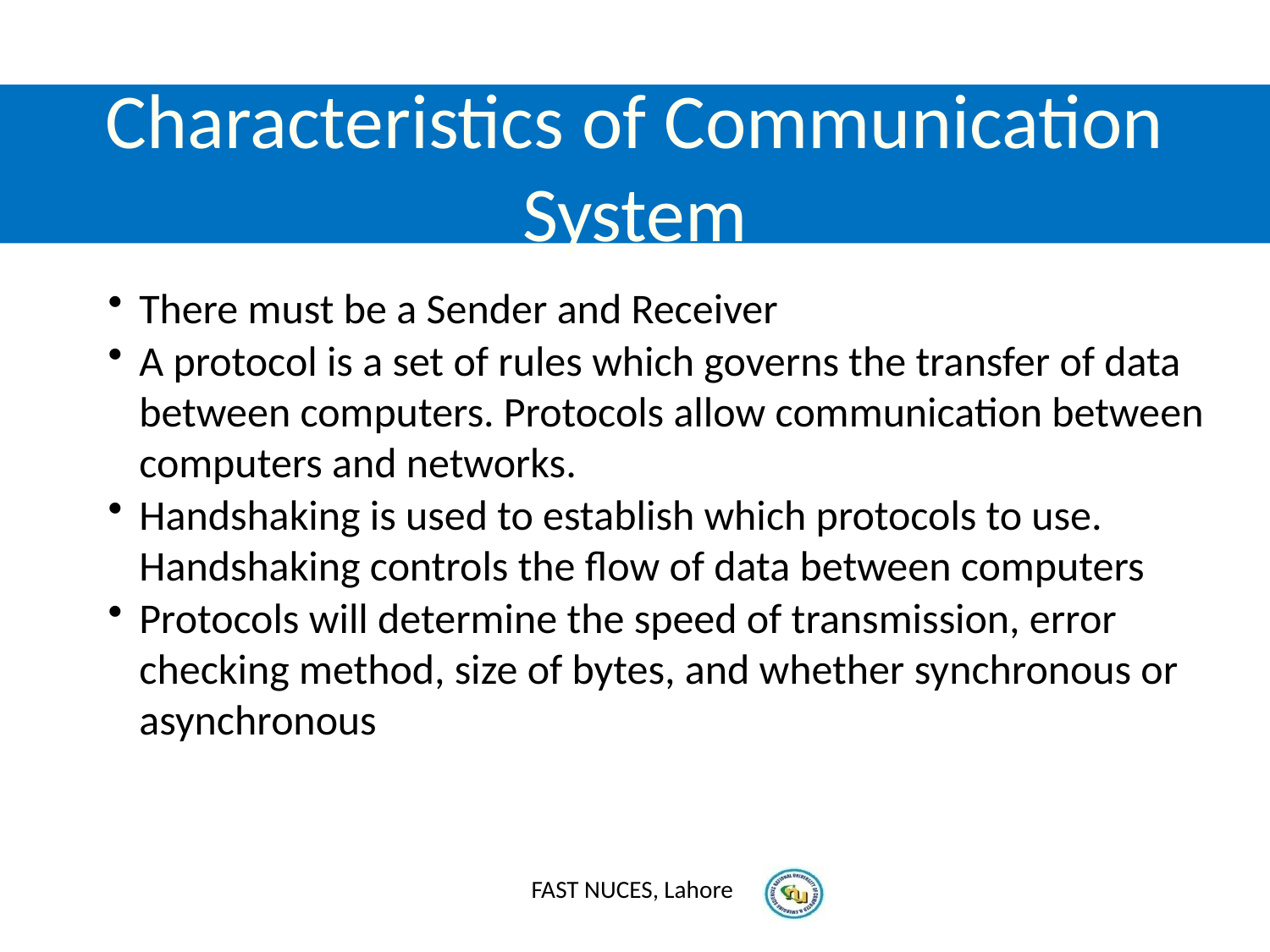

# Characteristics of Communication System
There must be a Sender and Receiver
A protocol is a set of rules which governs the transfer of data between computers. Protocols allow communication between computers and networks.
Handshaking is used to establish which protocols to use. Handshaking controls the flow of data between computers
Protocols will determine the speed of transmission, error checking method, size of bytes, and whether synchronous or asynchronous
FAST NUCES, Lahore